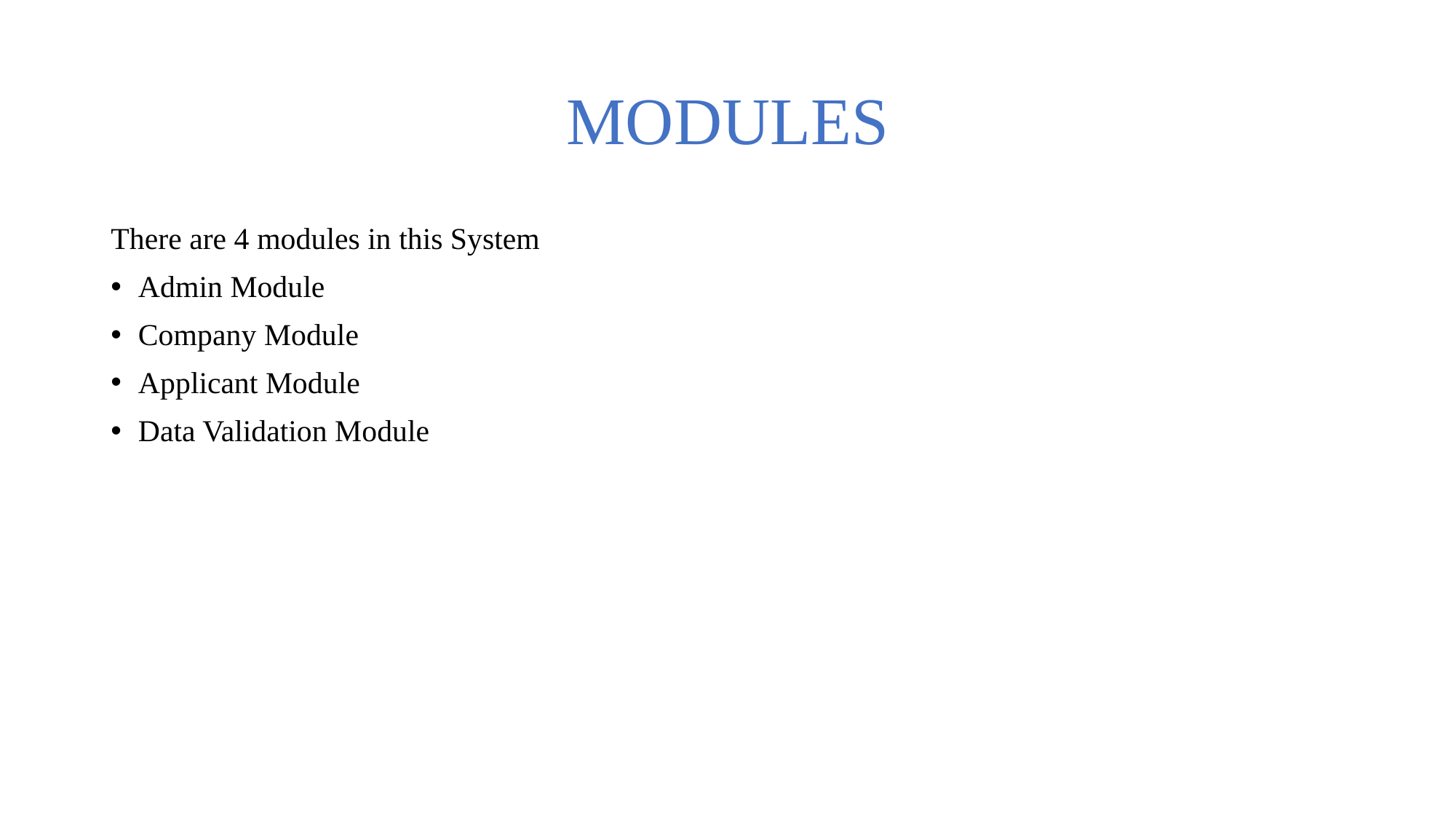

# MODULES
There are 4 modules in this System
Admin Module
Company Module
Applicant Module
Data Validation Module